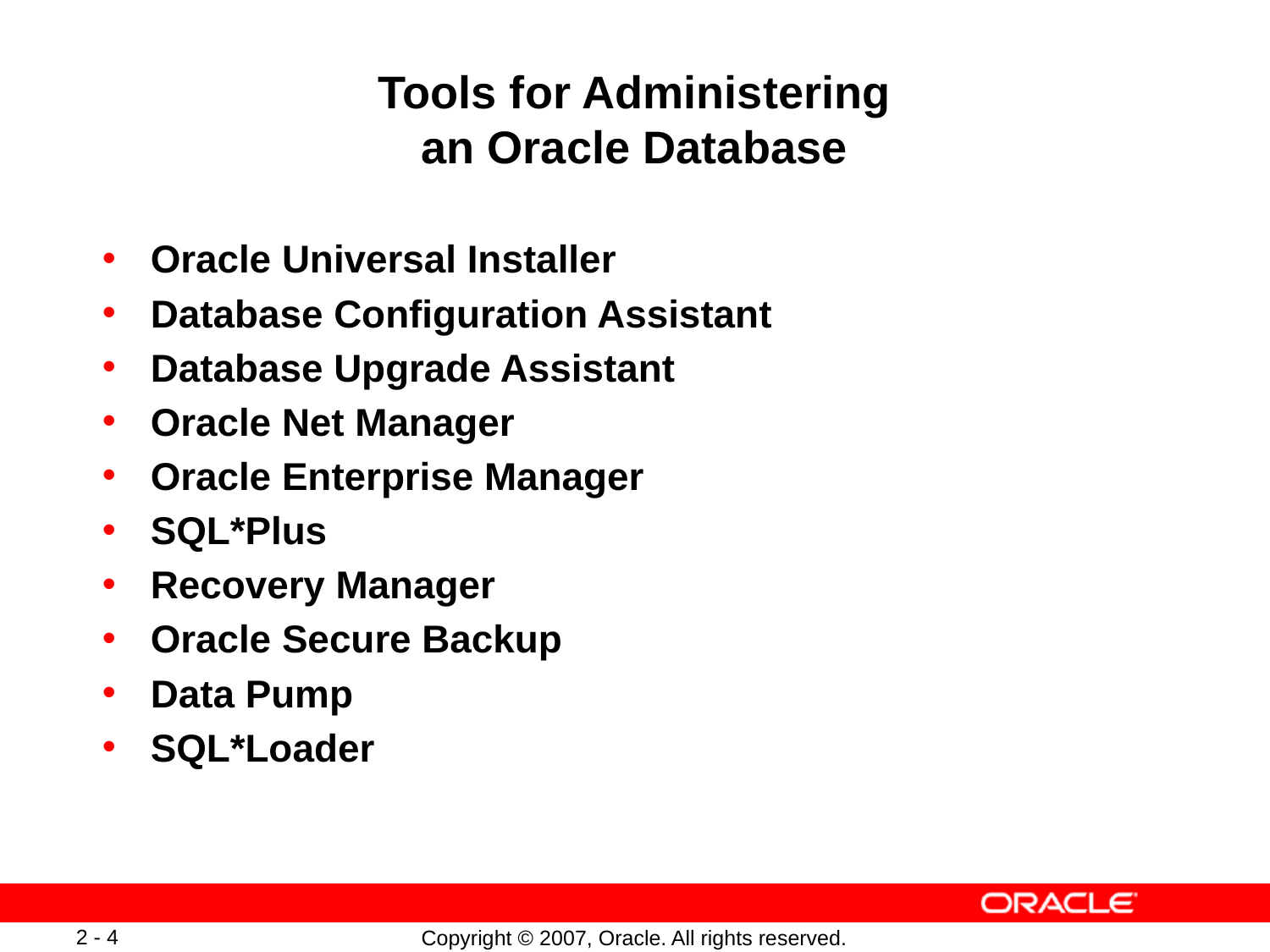

# Tools for Administering an Oracle Database
Oracle Universal Installer
Database Configuration Assistant
Database Upgrade Assistant
Oracle Net Manager
Oracle Enterprise Manager
SQL*Plus
Recovery Manager
Oracle Secure Backup
Data Pump
SQL*Loader